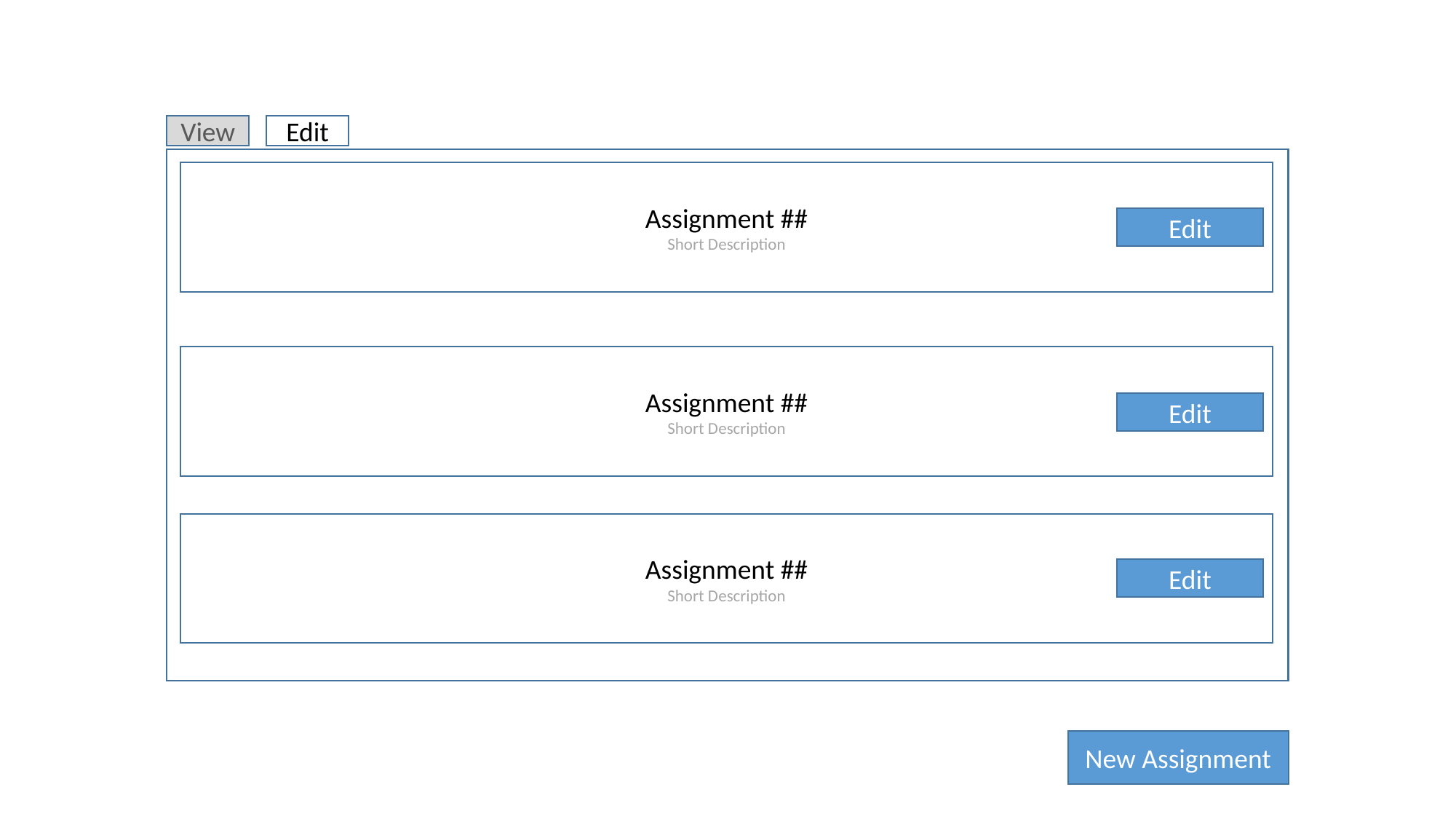

View
Edit

Assignment ##
Short Description
Edit
Assignment ##
Short Description
Edit
Assignment ##
Short Description
Edit
New Assignment